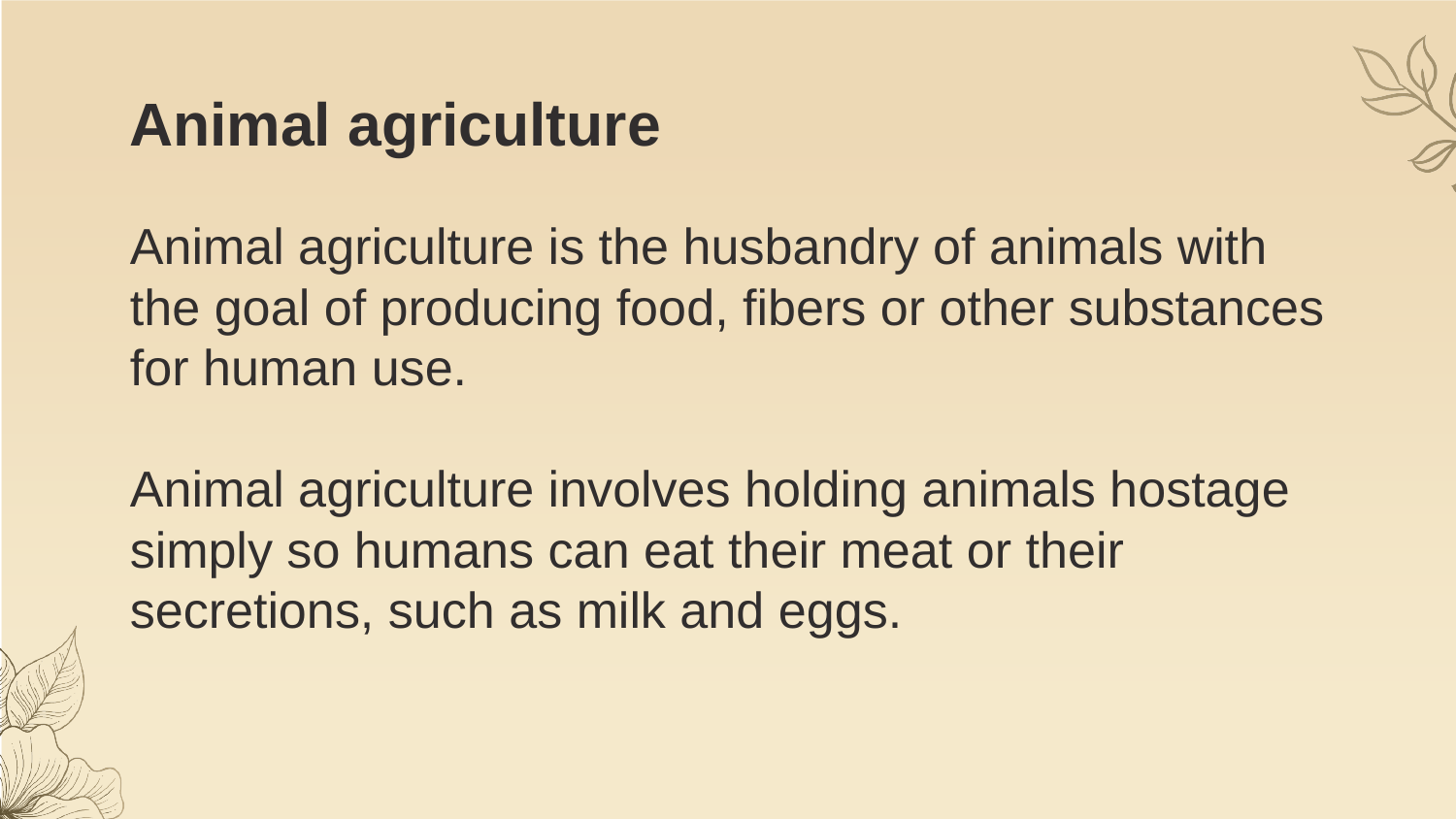

# Animal agriculture
Animal agriculture is the husbandry of animals with the goal of producing food, fibers or other substances for human use.

Animal agriculture involves holding animals hostage simply so humans can eat their meat or their secretions, such as milk and eggs.